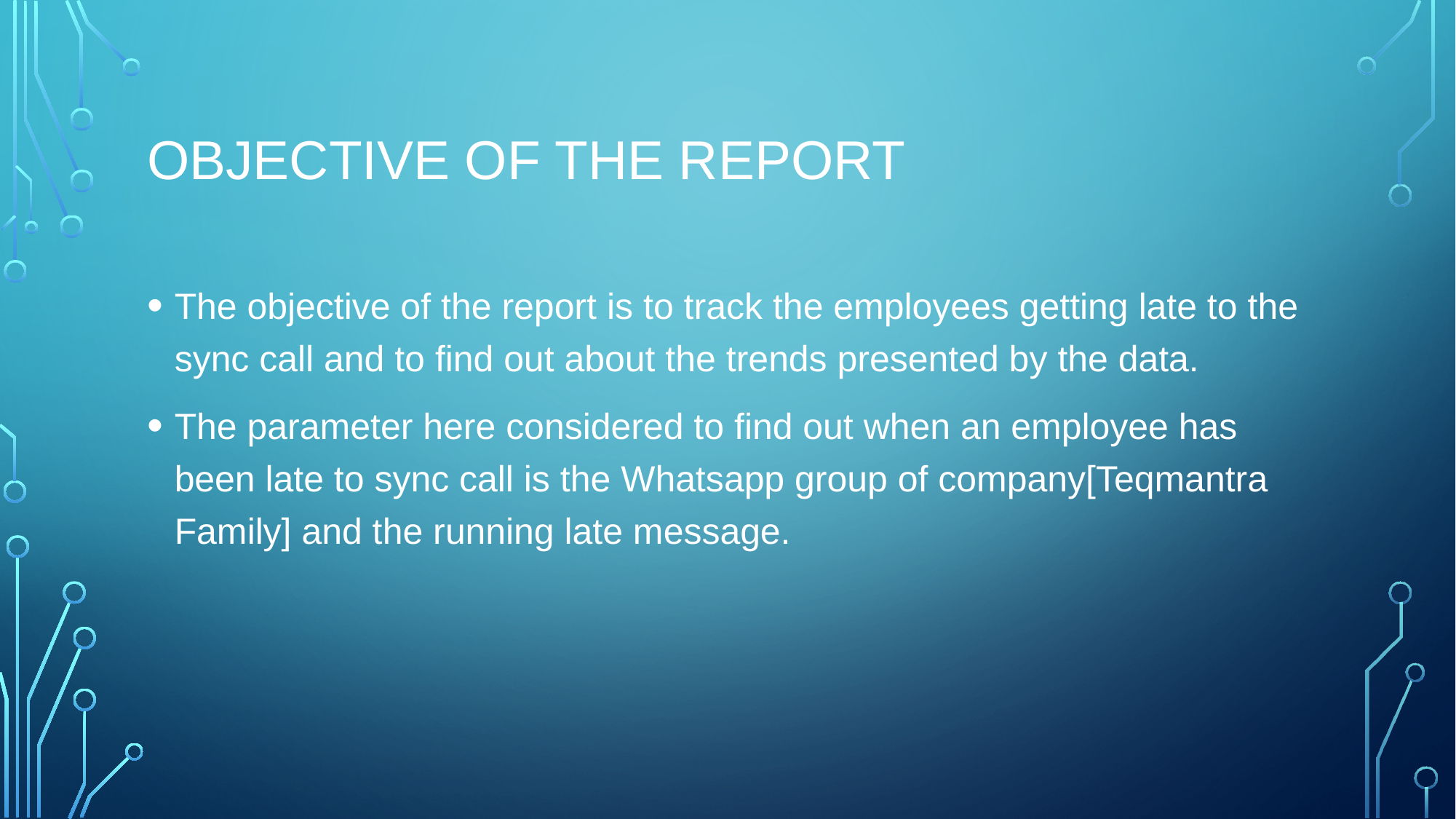

# OBJECTIVE OF THE REPORT
The objective of the report is to track the employees getting late to the sync call and to find out about the trends presented by the data.
The parameter here considered to find out when an employee has been late to sync call is the Whatsapp group of company[Teqmantra Family] and the running late message.